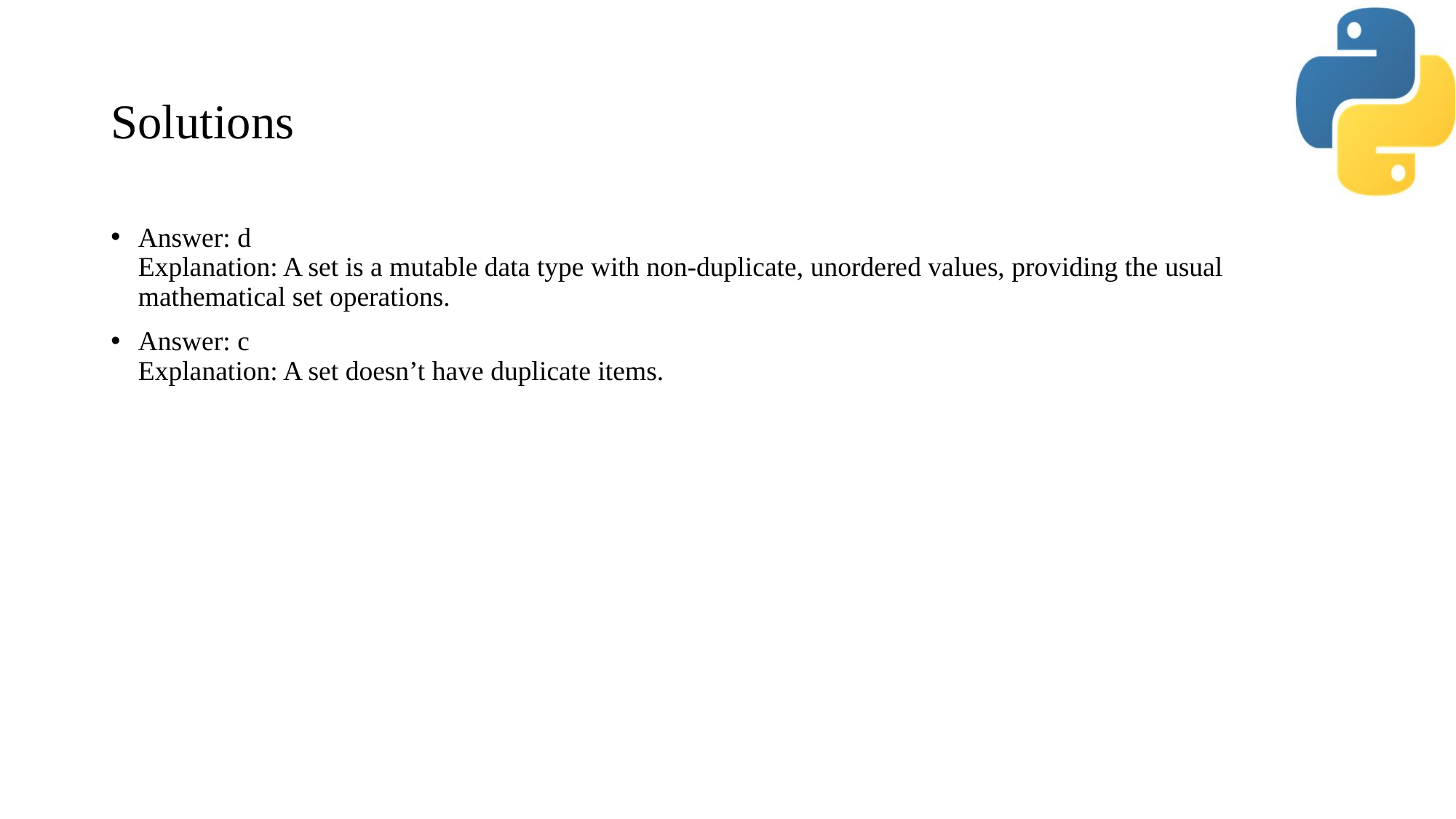

# Solutions
Answer: d
Explanation: A set is a mutable data type with non-duplicate, unordered values, providing the usual mathematical set operations.
Answer: c
Explanation: A set doesn’t have duplicate items.